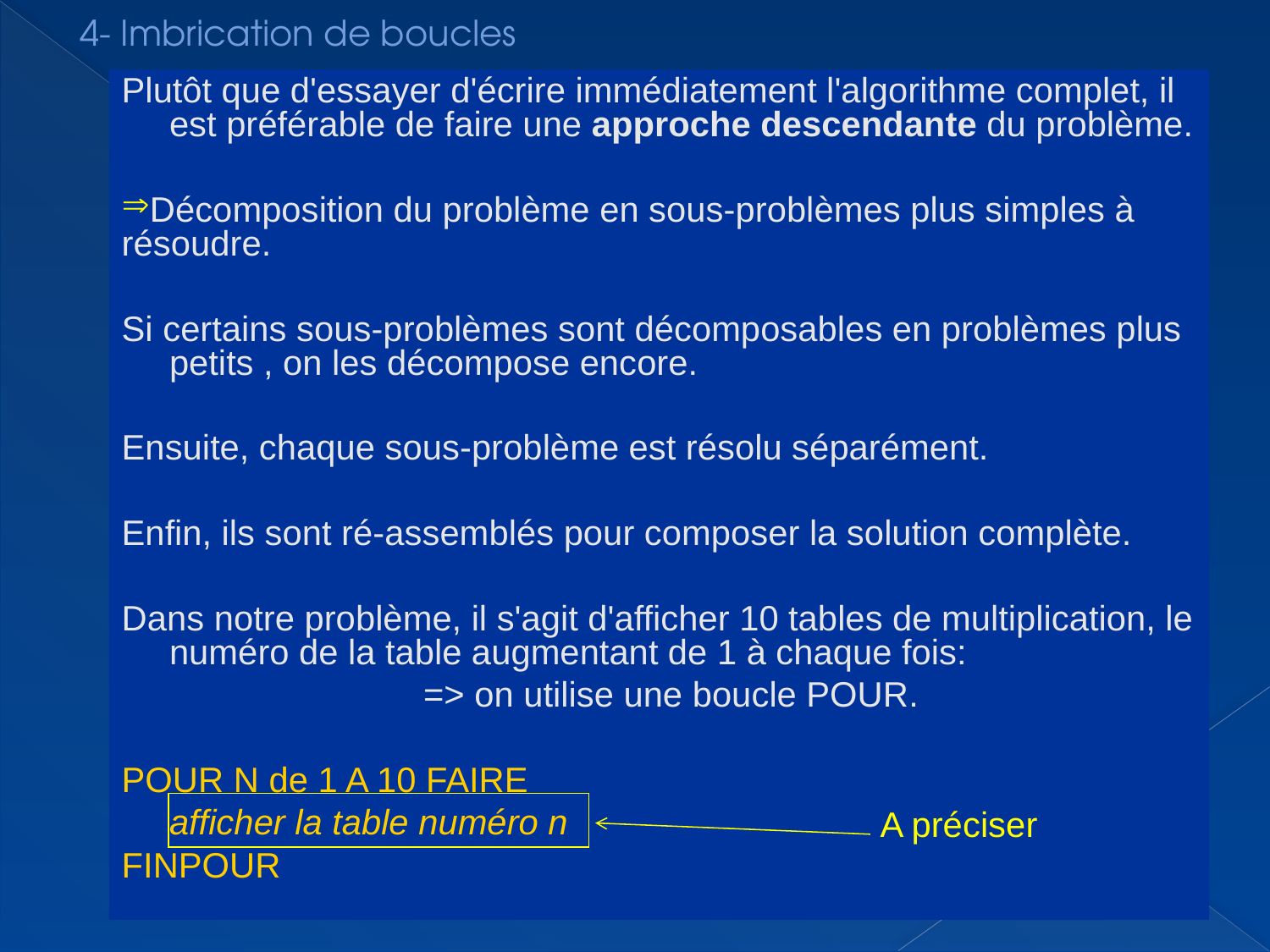

4- Imbrication de boucles
Plutôt que d'essayer d'écrire immédiatement l'algorithme complet, il est préférable de faire une approche descendante du problème.

Décomposition du problème en sous-problèmes plus simples à résoudre.

Si certains sous-problèmes sont décomposables en problèmes plus petits , on les décompose encore.

Ensuite, chaque sous-problème est résolu séparément.

Enfin, ils sont ré-assemblés pour composer la solution complète.

Dans notre problème, il s'agit d'afficher 10 tables de multiplication, le numéro de la table augmentant de 1 à chaque fois:
			=> on utilise une boucle POUR.

POUR N de 1 A 10 FAIRE
	afficher la table numéro n
FINPOUR
A préciser